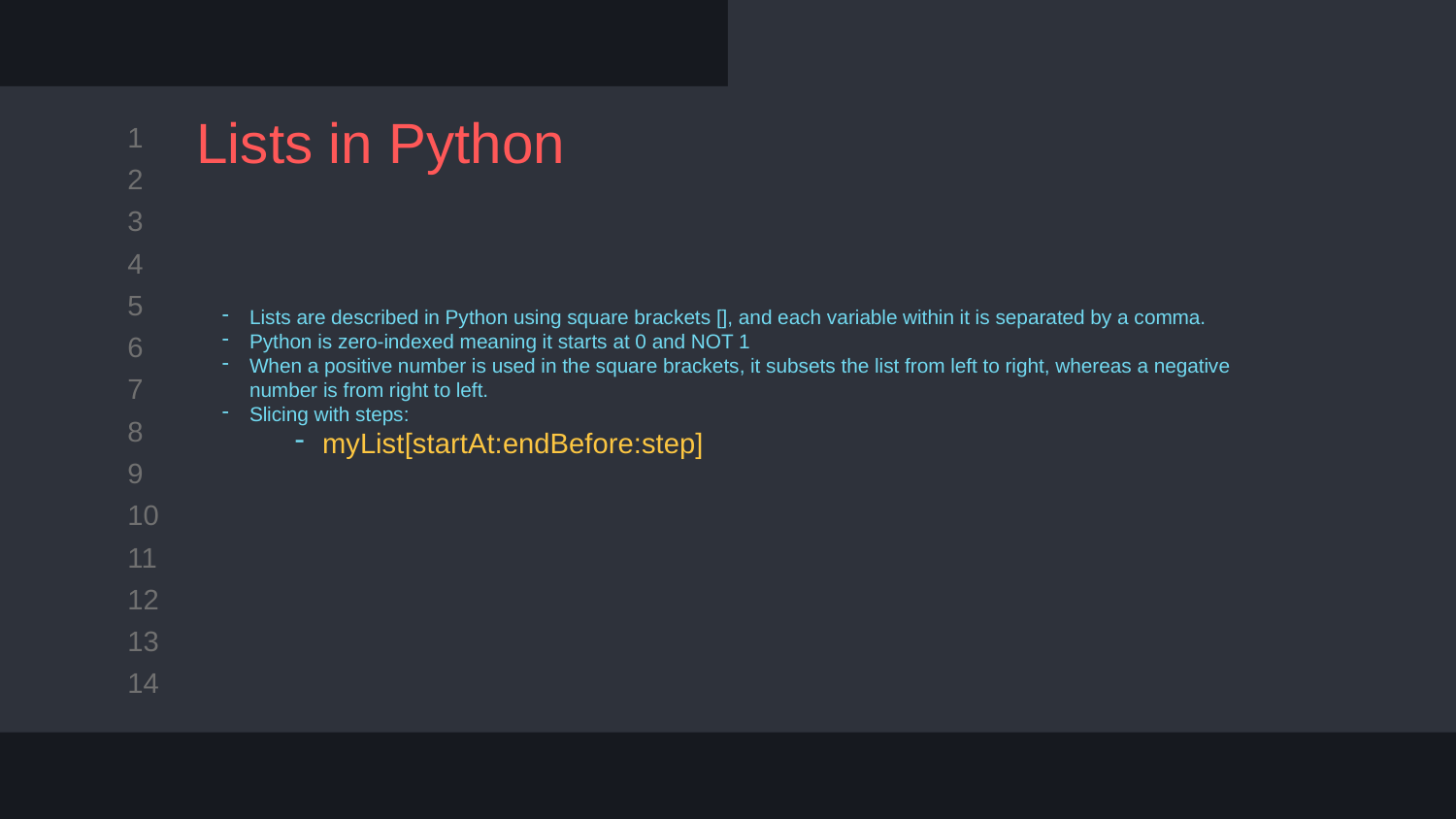

# Lists in Python
Lists are described in Python using square brackets [], and each variable within it is separated by a comma.
Python is zero-indexed meaning it starts at 0 and NOT 1
When a positive number is used in the square brackets, it subsets the list from left to right, whereas a negative number is from right to left.
Slicing with steps:
myList[startAt:endBefore:step]